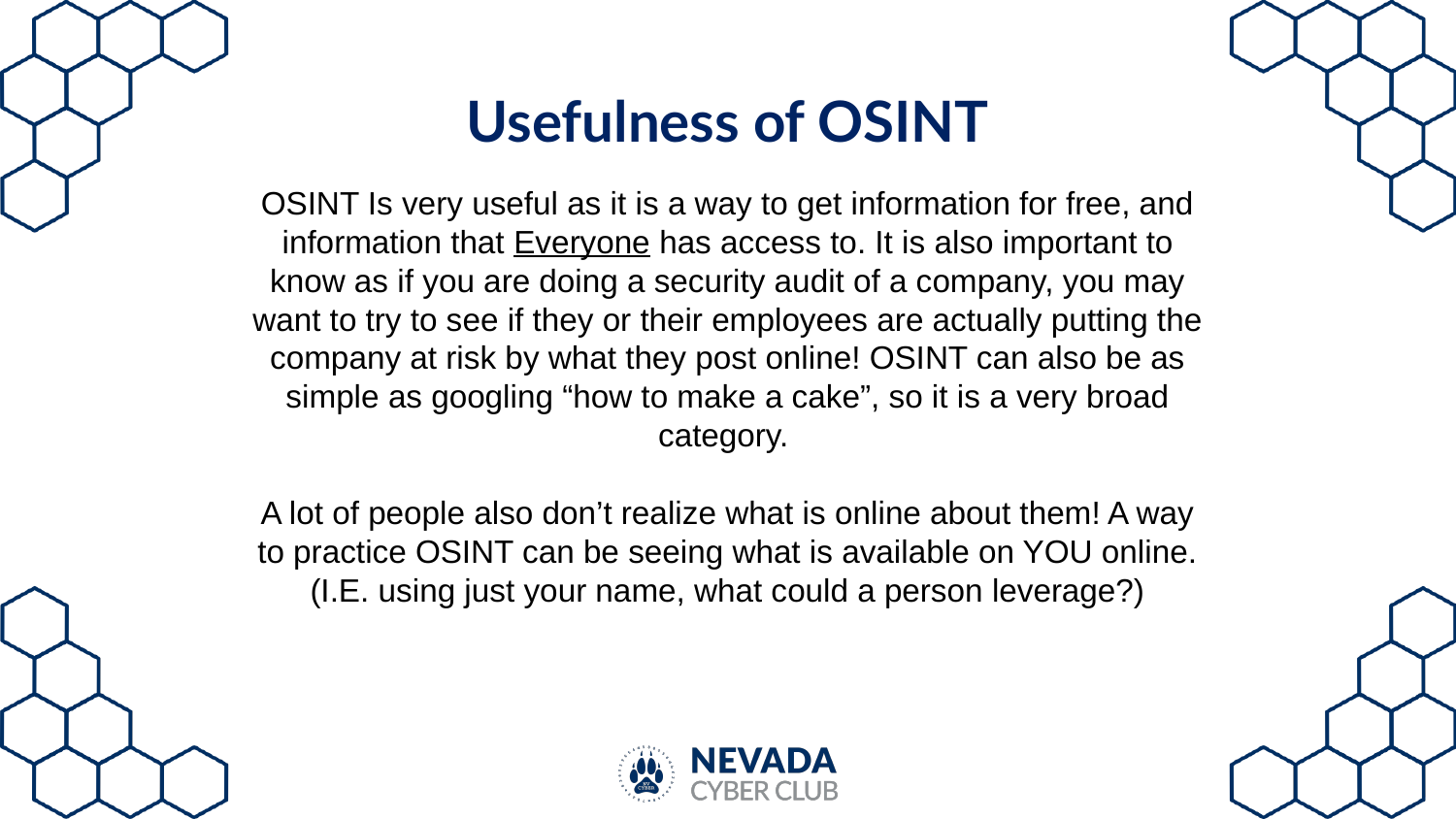

# Usefulness of OSINT
OSINT Is very useful as it is a way to get information for free, and information that Everyone has access to. It is also important to know as if you are doing a security audit of a company, you may want to try to see if they or their employees are actually putting the company at risk by what they post online! OSINT can also be as simple as googling “how to make a cake”, so it is a very broad category.

A lot of people also don’t realize what is online about them! A way to practice OSINT can be seeing what is available on YOU online. (I.E. using just your name, what could a person leverage?)